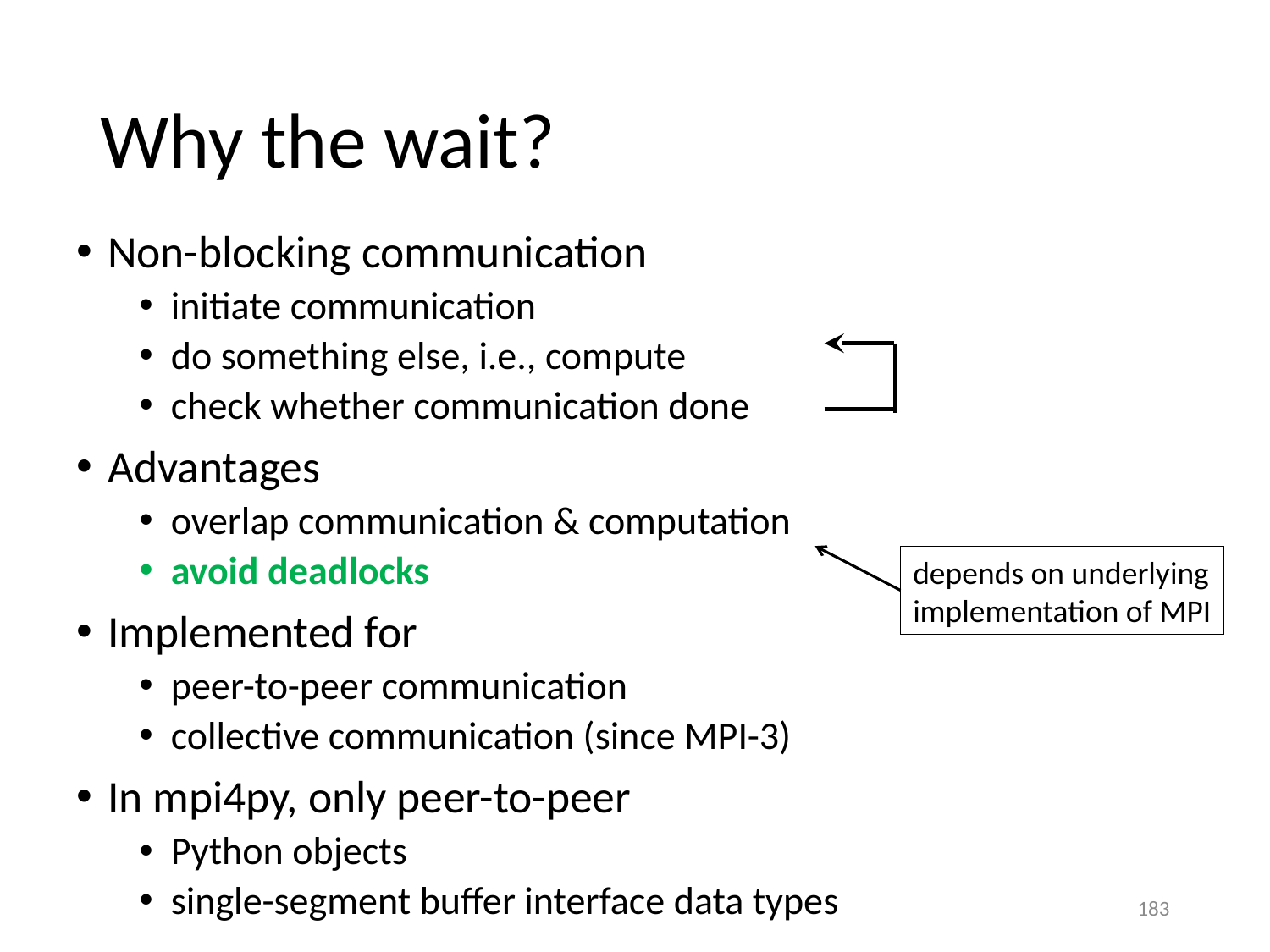

# Why the wait?
Non-blocking communication
initiate communication
do something else, i.e., compute
check whether communication done
Advantages
overlap communication & computation
avoid deadlocks
Implemented for
peer-to-peer communication
collective communication (since MPI-3)
In mpi4py, only peer-to-peer
Python objects
single-segment buffer interface data types
depends on underlying
implementation of MPI
183